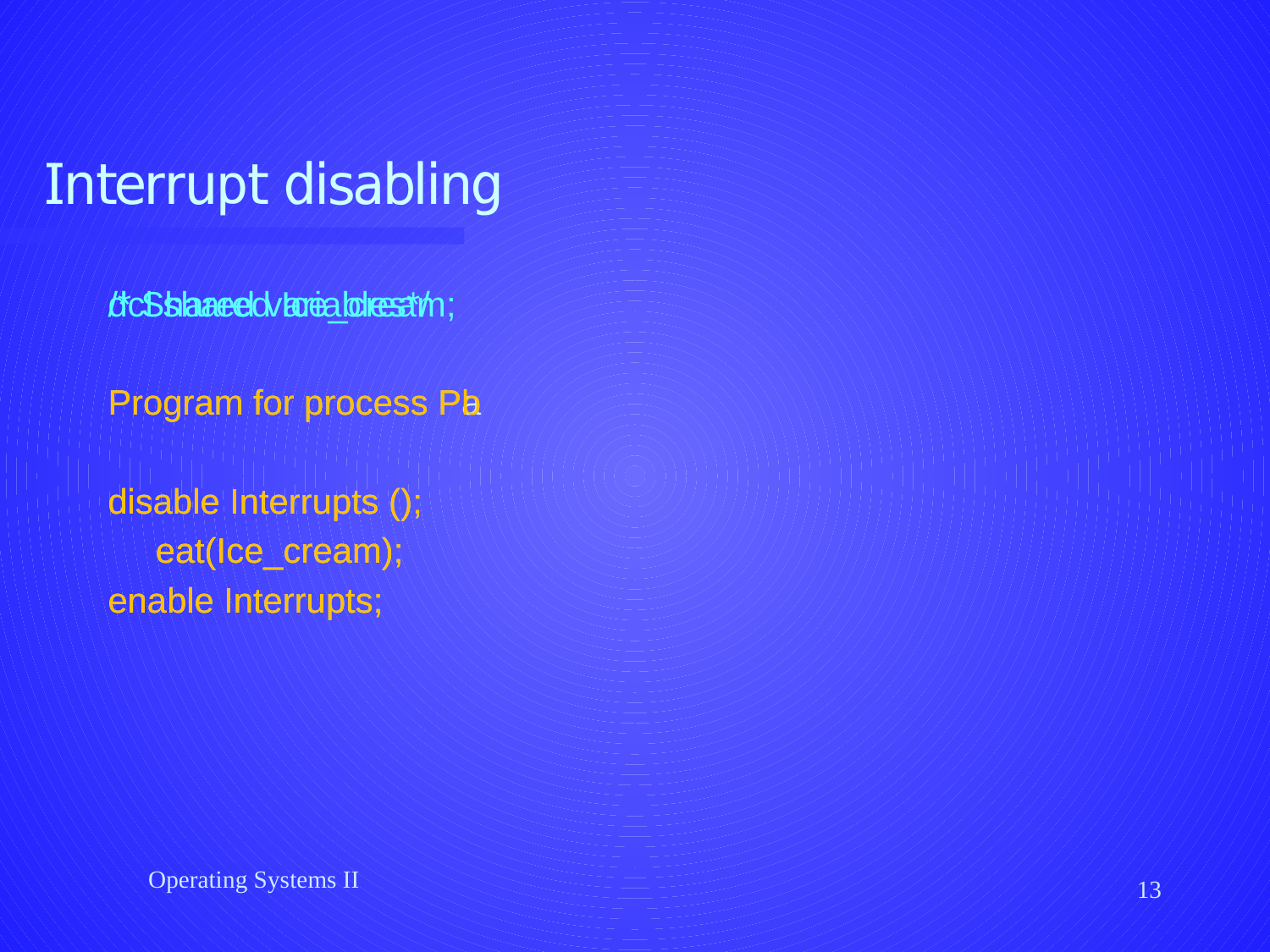

# Interrupt disabling
dcl shared Ice_cream;

Program for process Pa

disable Interrupts ();
	eat(Ice_cream);
enable Interrupts;

/* Shared variables*/

Program for process Pb

disable Interrupts ();
	eat(Ice_cream);
enable Interrupts;
Operating Systems II
13